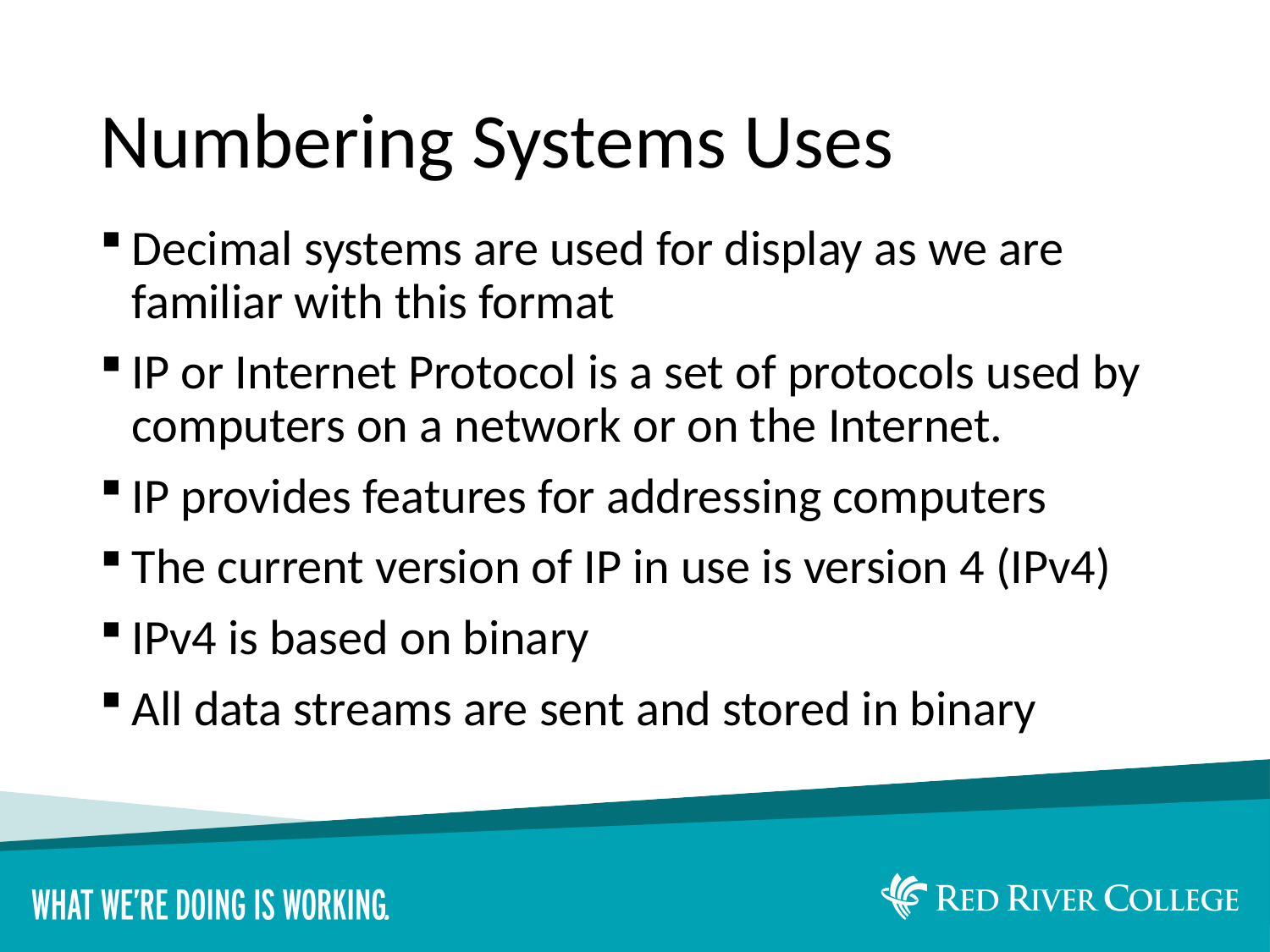

# Numbering Systems Uses
Decimal systems are used for display as we are familiar with this format
IP or Internet Protocol is a set of protocols used by computers on a network or on the Internet.
IP provides features for addressing computers
The current version of IP in use is version 4 (IPv4)
IPv4 is based on binary
All data streams are sent and stored in binary